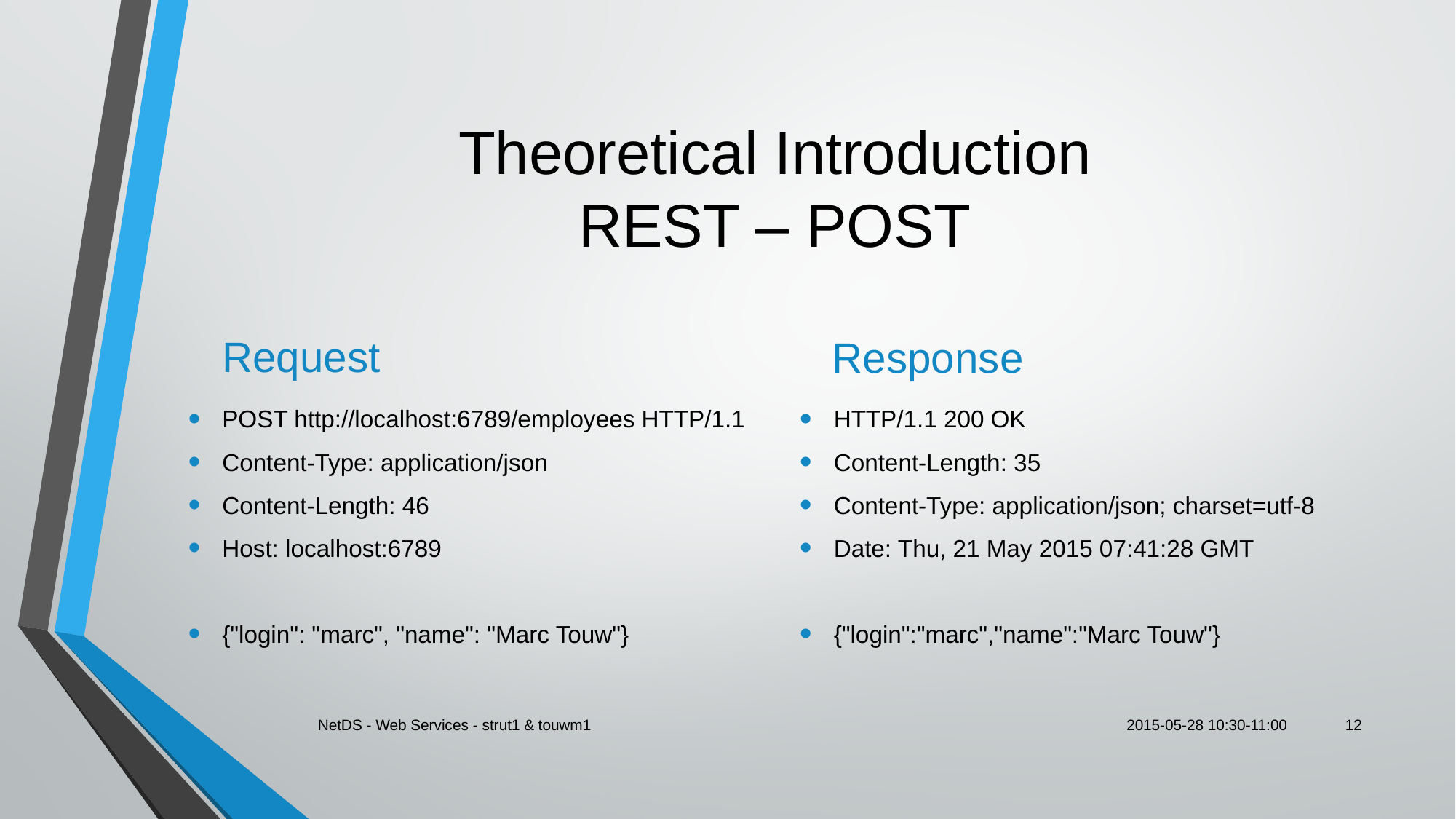

# Theoretical Introduction REST – POST
Request
Response
POST http://localhost:6789/employees HTTP/1.1
Content-Type: application/json
Content-Length: 46
Host: localhost:6789

{"login": "marc", "name": "Marc Touw"}
HTTP/1.1 200 OK
Content-Length: 35
Content-Type: application/json; charset=utf-8
Date: Thu, 21 May 2015 07:41:28 GMT

{"login":"marc","name":"Marc Touw"}
NetDS - Web Services - strut1 & touwm1
2015-05-28 10:30-11:00
12